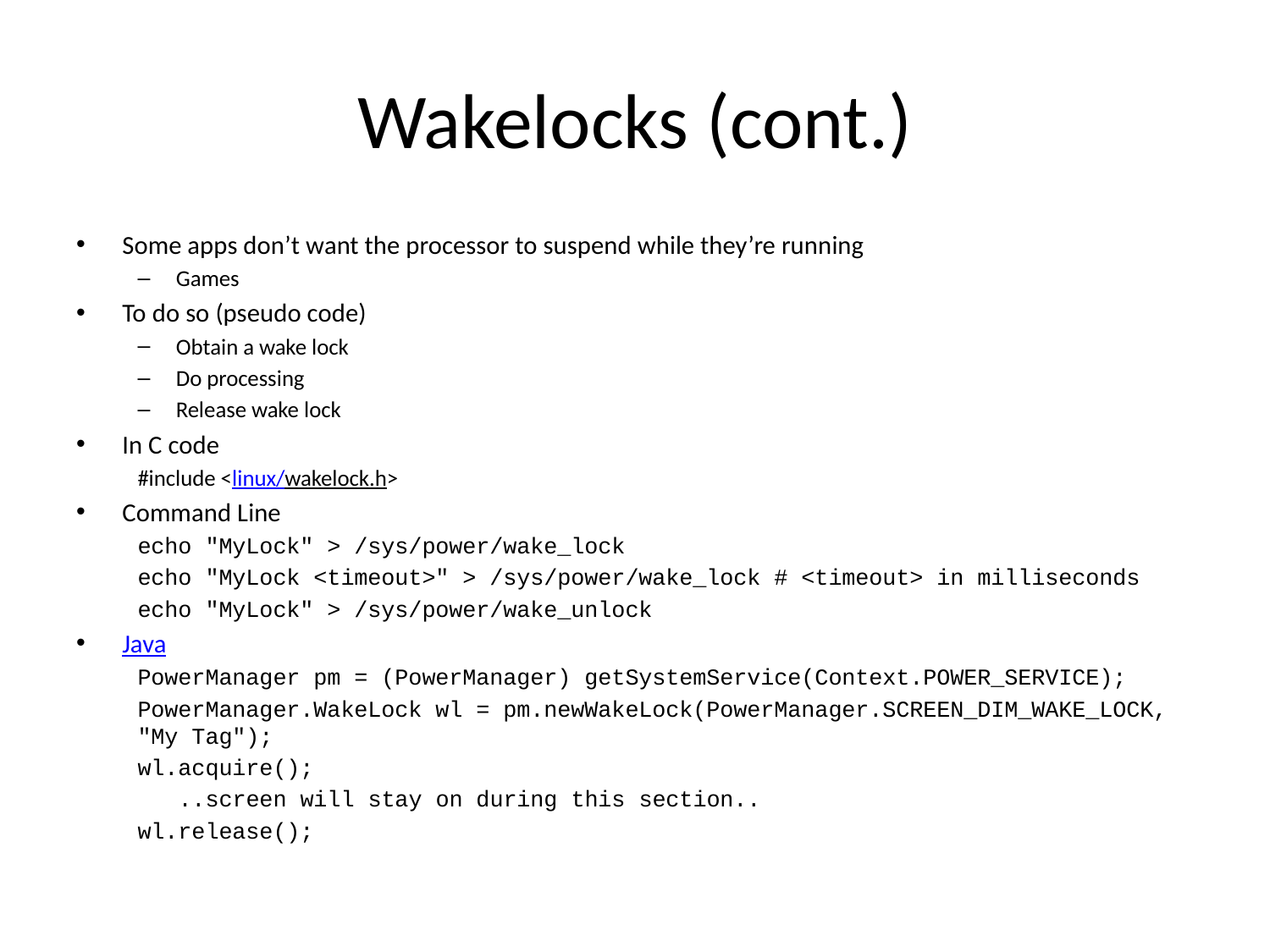

# Wakelocks (cont.)
Some apps don’t want the processor to suspend while they’re running
Games
To do so (pseudo code)
Obtain a wake lock
Do processing
Release wake lock
In C code
#include <linux/wakelock.h>
Command Line
echo "MyLock" > /sys/power/wake_lock
echo "MyLock <timeout>" > /sys/power/wake_lock # <timeout> in milliseconds
echo "MyLock" > /sys/power/wake_unlock
Java
PowerManager pm = (PowerManager) getSystemService(Context.POWER_SERVICE);
PowerManager.WakeLock wl = pm.newWakeLock(PowerManager.SCREEN_DIM_WAKE_LOCK, "My Tag");
wl.acquire();
   ..screen will stay on during this section..
wl.release();